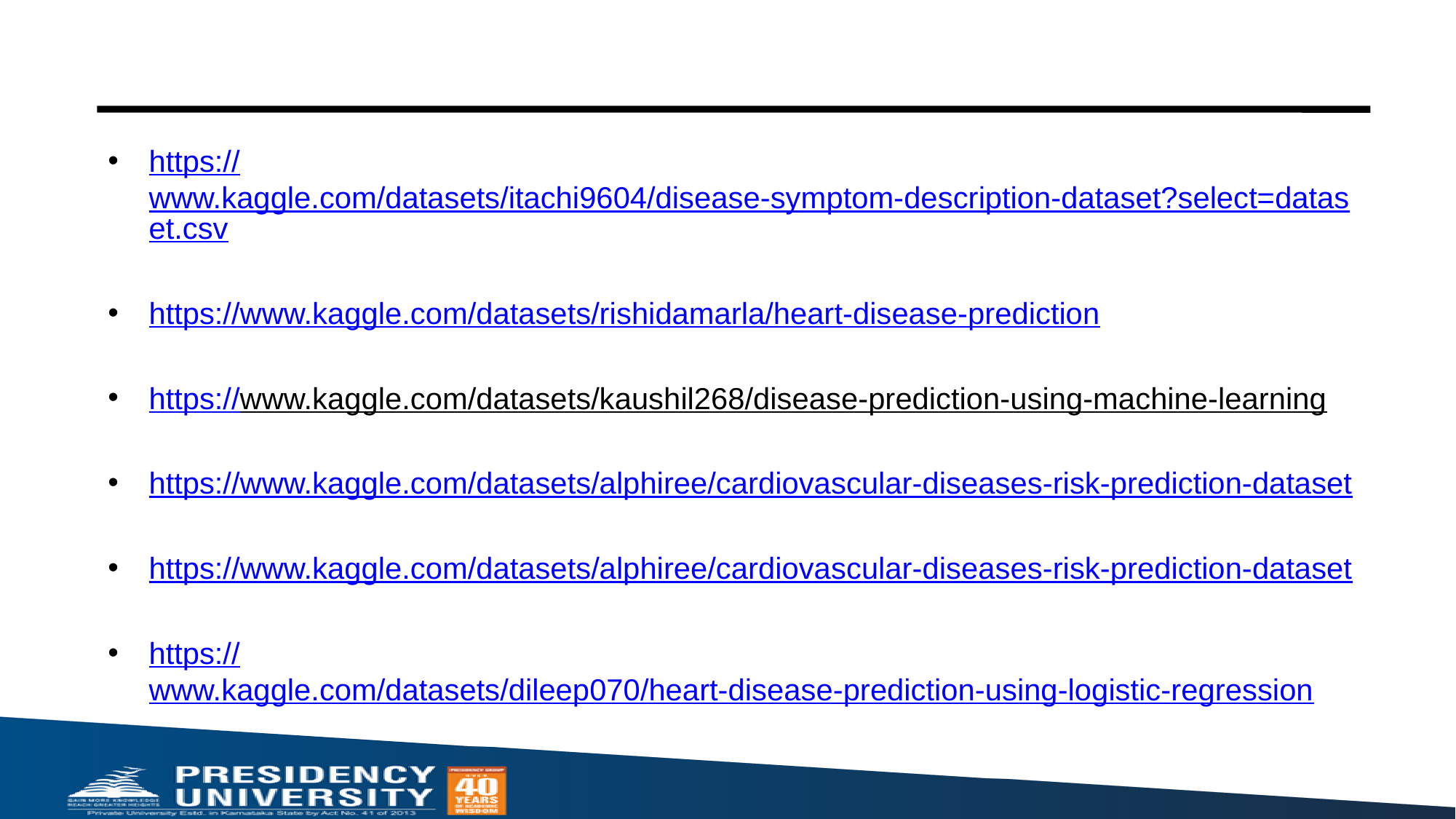

#
https://www.kaggle.com/datasets/itachi9604/disease-symptom-description-dataset?select=dataset.csv

https://www.kaggle.com/datasets/rishidamarla/heart-disease-prediction

https://www.kaggle.com/datasets/kaushil268/disease-prediction-using-machine-learning

https://www.kaggle.com/datasets/alphiree/cardiovascular-diseases-risk-prediction-dataset

https://www.kaggle.com/datasets/alphiree/cardiovascular-diseases-risk-prediction-dataset

https://www.kaggle.com/datasets/dileep070/heart-disease-prediction-using-logistic-regression